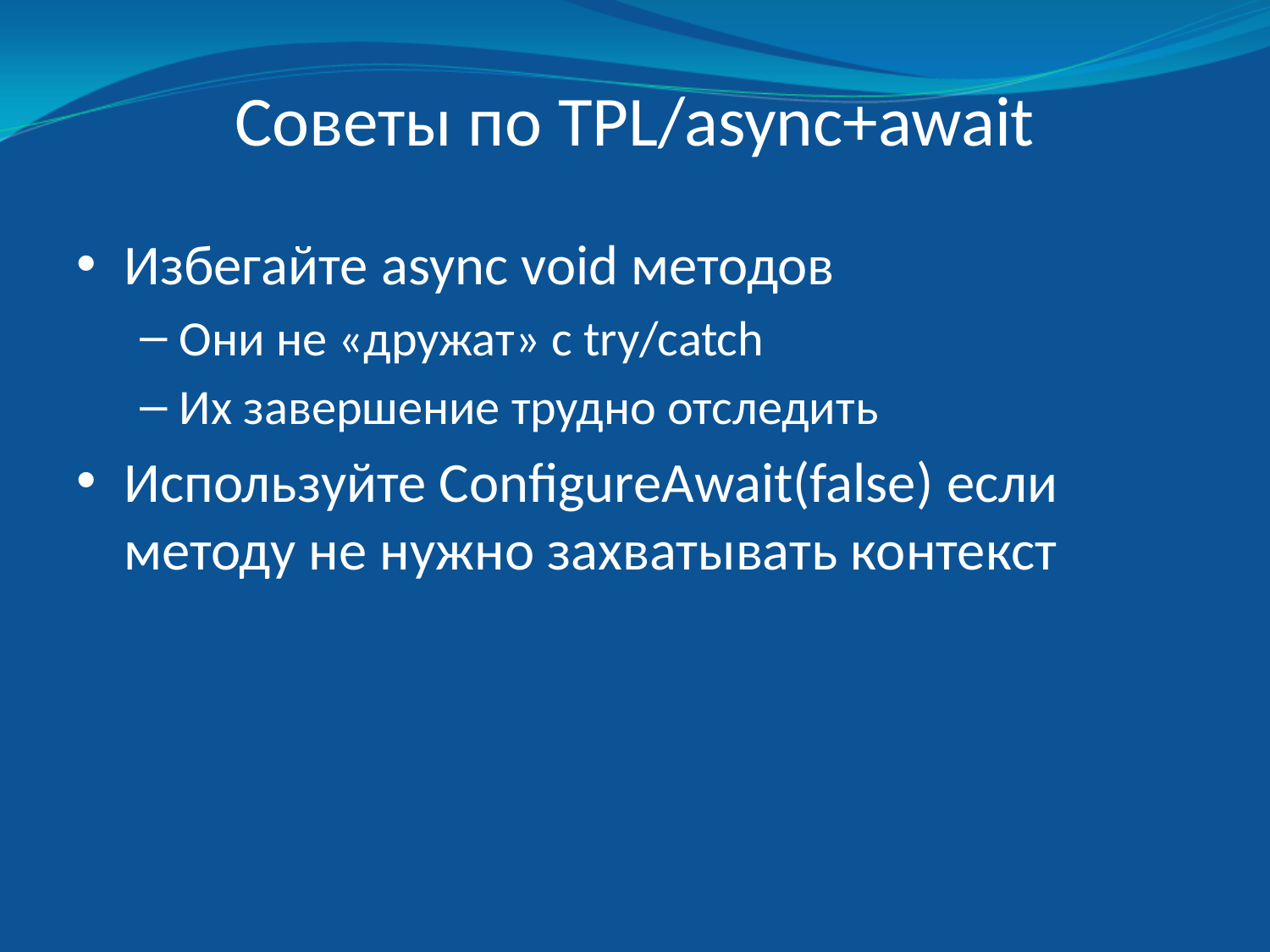

# Советы по TPL/async+await
Избегайте async void методов
Они не «дружат» с try/catch
Их завершение трудно отследить
Используйте ConfigureAwait(false) если методу не нужно захватывать контекст